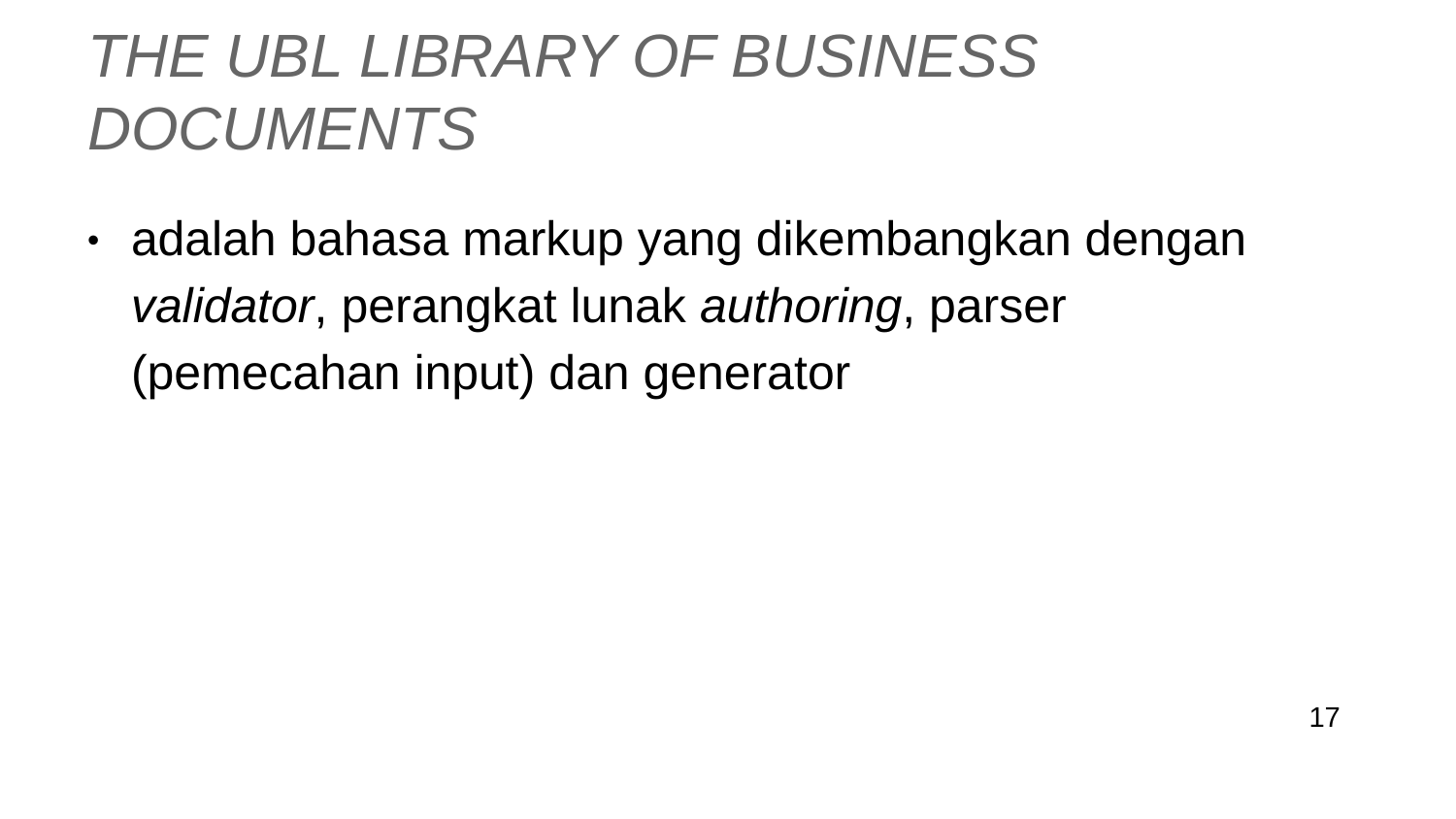

# The UBL library of business documents
adalah bahasa markup yang dikembangkan dengan validator, perangkat lunak authoring, parser (pemecahan input) dan generator
17